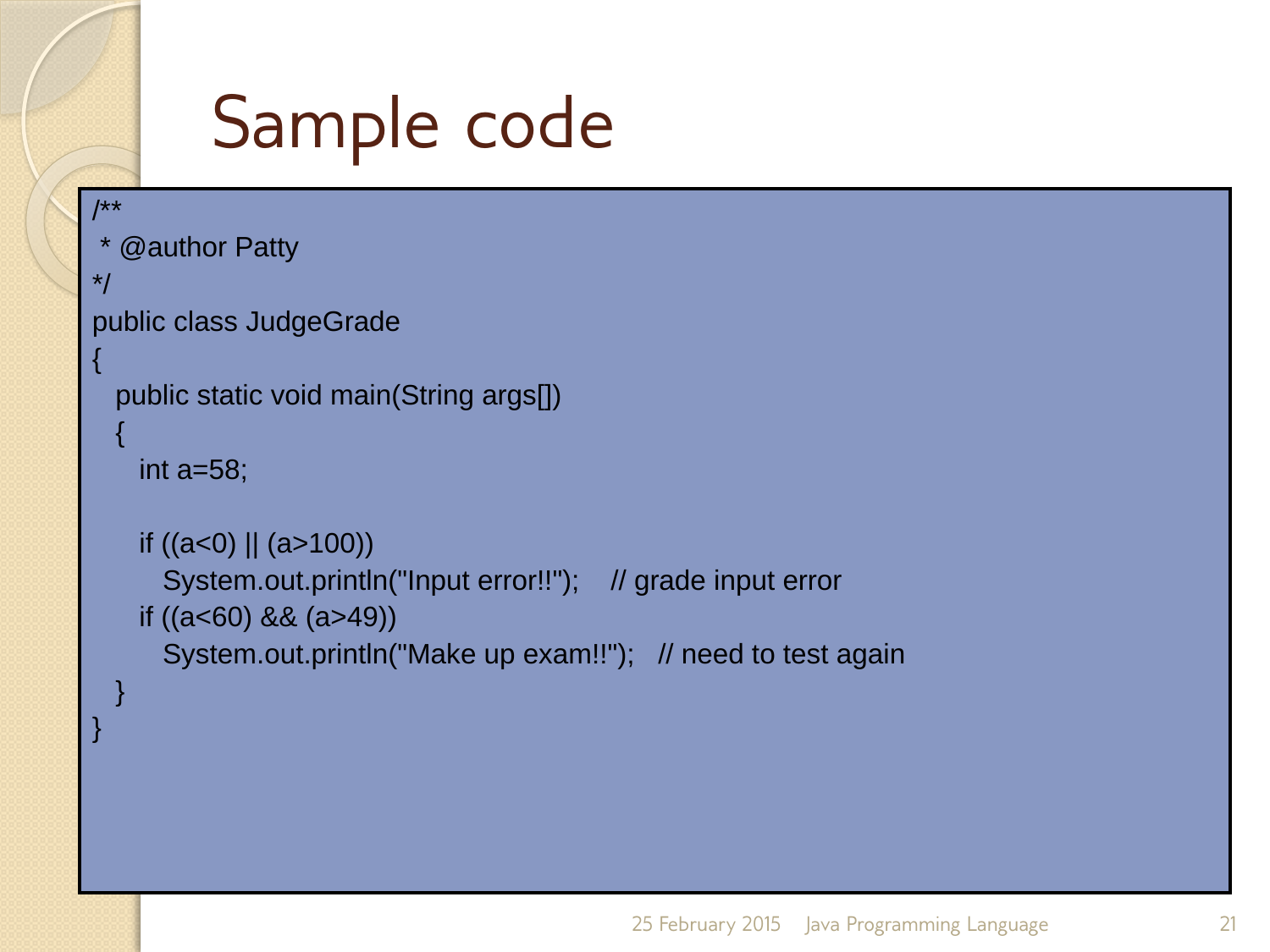

# Sample code
| /\*\* \* @author Patty \*/ public class JudgeGrade { public static void main(String args[]) { int a=58; if ((a<0) || (a>100)) System.out.println("Input error!!"); // grade input error if ((a<60) && (a>49)) System.out.println("Make up exam!!"); // need to test again } } |
| --- |
25 February 2015
Java Programming Language
21